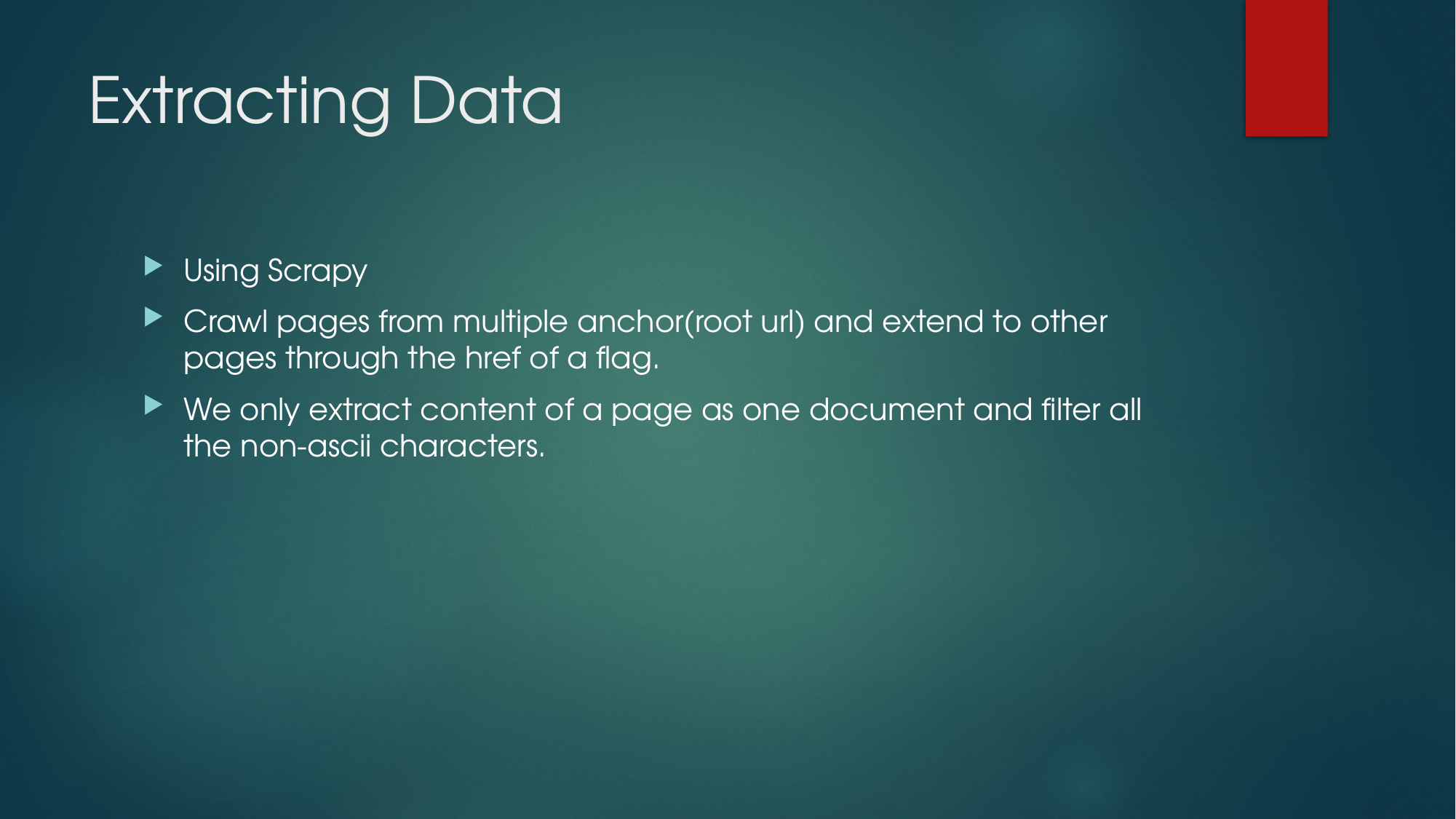

# Extracting Data
Using Scrapy
Crawl pages from multiple anchor(root url) and extend to other pages through the href of a flag.
We only extract content of a page as one document and filter all the non-ascii characters.